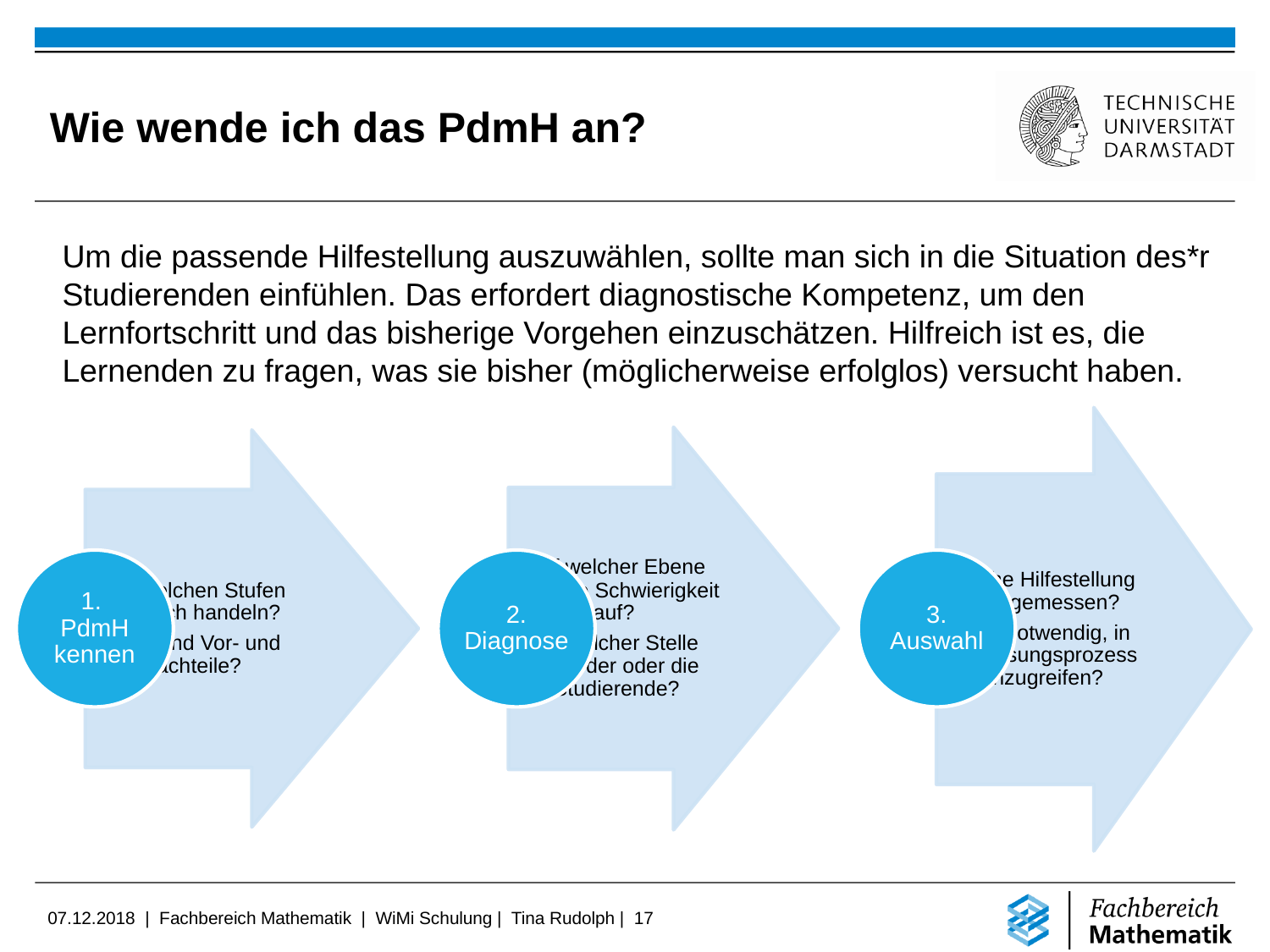

# Wie wende ich das PdmH an?
Um die passende Hilfestellung auszuwählen, sollte man sich in die Situation des*r Studierenden einfühlen. Das erfordert diagnostische Kompetenz, um den Lernfortschritt und das bisherige Vorgehen einzuschätzen. Hilfreich ist es, die Lernenden zu fragen, was sie bisher (möglicherweise erfolglos) versucht haben.
Auf welchen Stufen kann ich handeln?
Was sind Vor- und Nachteile?
1.
PdmH
kennen
Auf welcher Ebene tritt eine Schwierigkeit auf?
An welcher Stelle steht der oder die Studierende?
2. Diagnose
Welche Hilfestellung ist angemessen?
Ist es notwendig, in den Lösungsprozess einzugreifen?
3. Auswahl